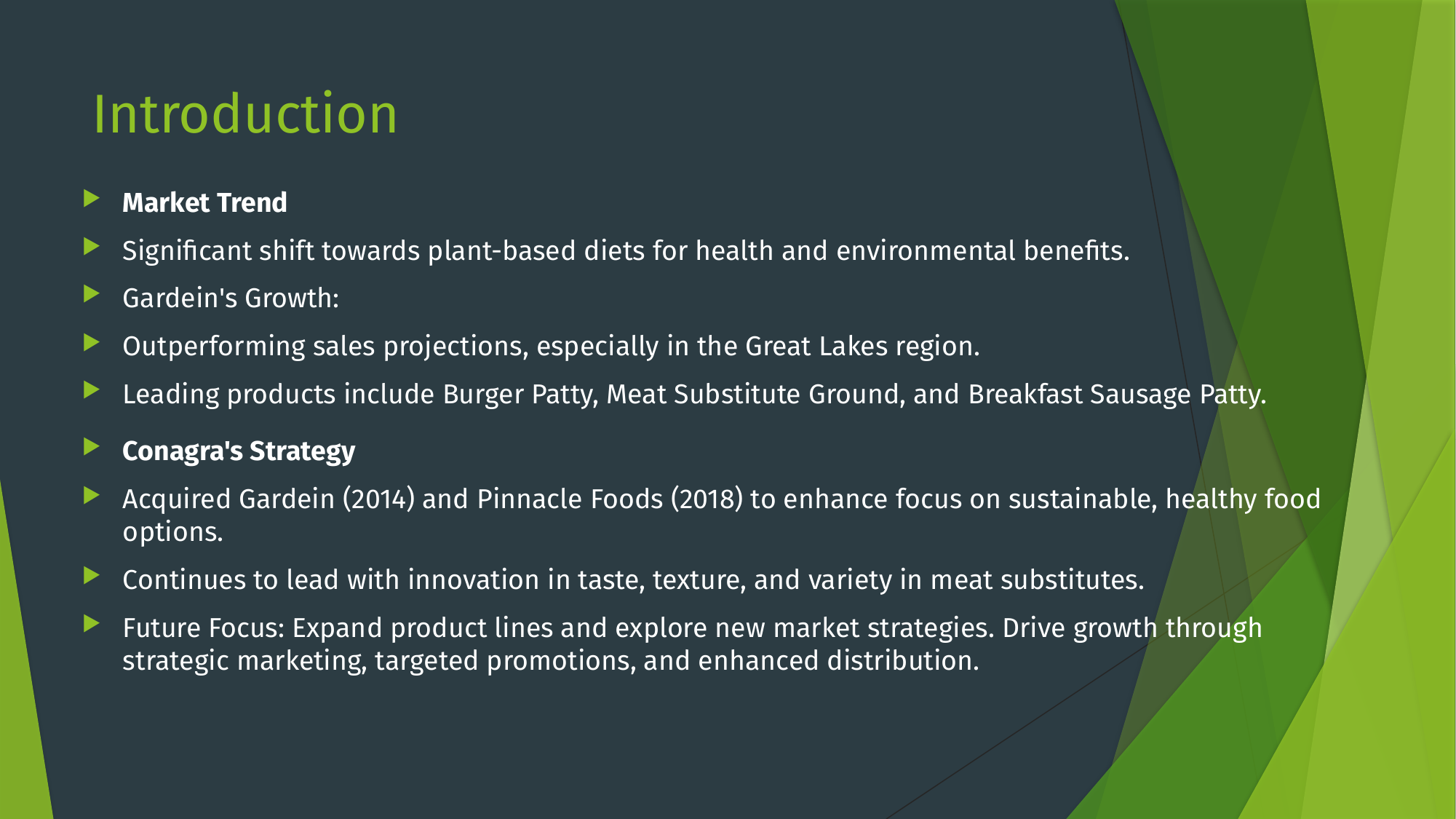

# Introduction
Market Trend
Significant shift towards plant-based diets for health and environmental benefits.
Gardein's Growth:
Outperforming sales projections, especially in the Great Lakes region.
Leading products include Burger Patty, Meat Substitute Ground, and Breakfast Sausage Patty.
Conagra's Strategy
Acquired Gardein (2014) and Pinnacle Foods (2018) to enhance focus on sustainable, healthy food options.
Continues to lead with innovation in taste, texture, and variety in meat substitutes.
Future Focus: Expand product lines and explore new market strategies. Drive growth through strategic marketing, targeted promotions, and enhanced distribution.